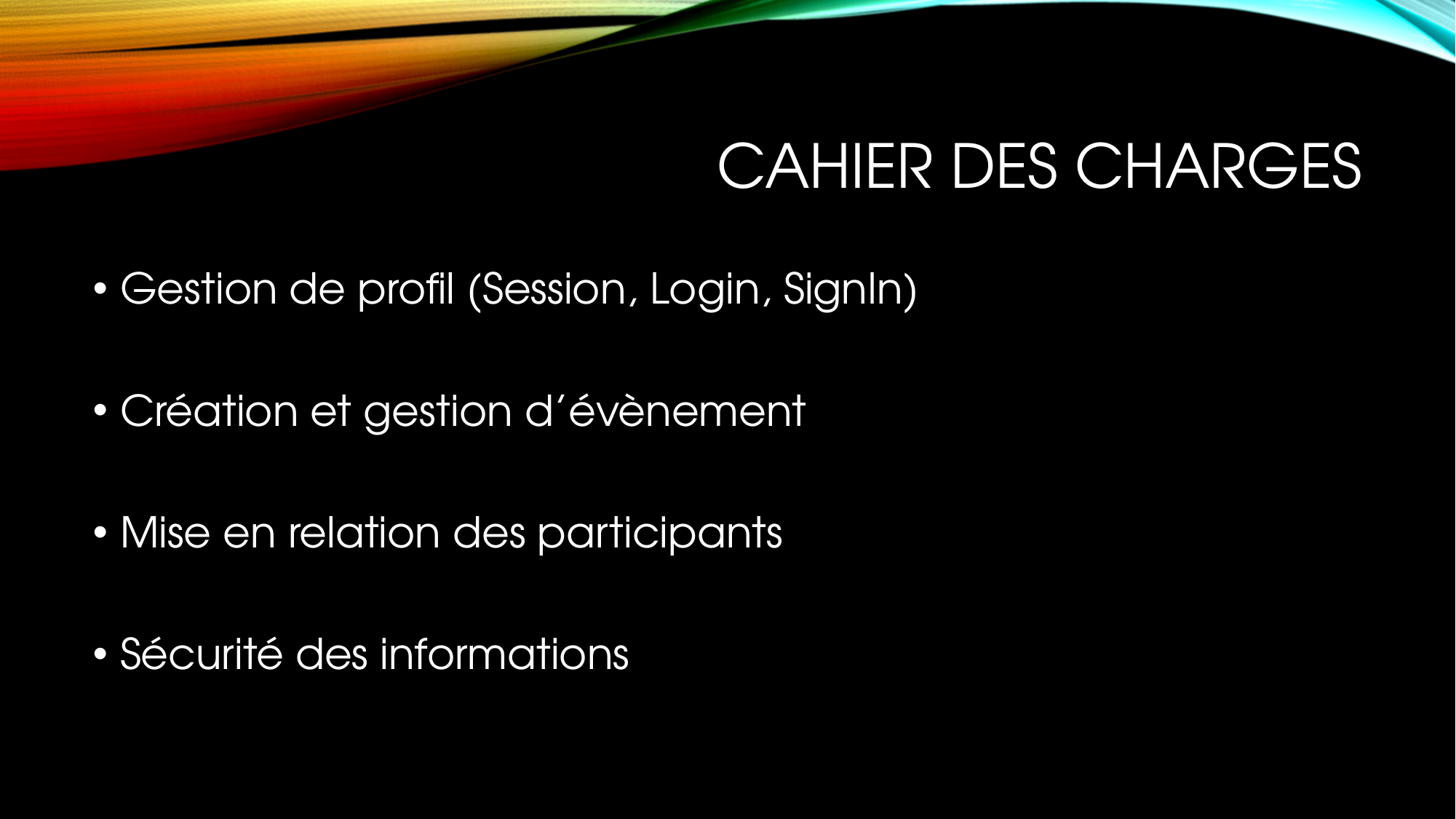

# Cahier des charges
Gestion de profil (Session, Login, SignIn)

Création et gestion d’évènement

Mise en relation des participants

Sécurité des informations